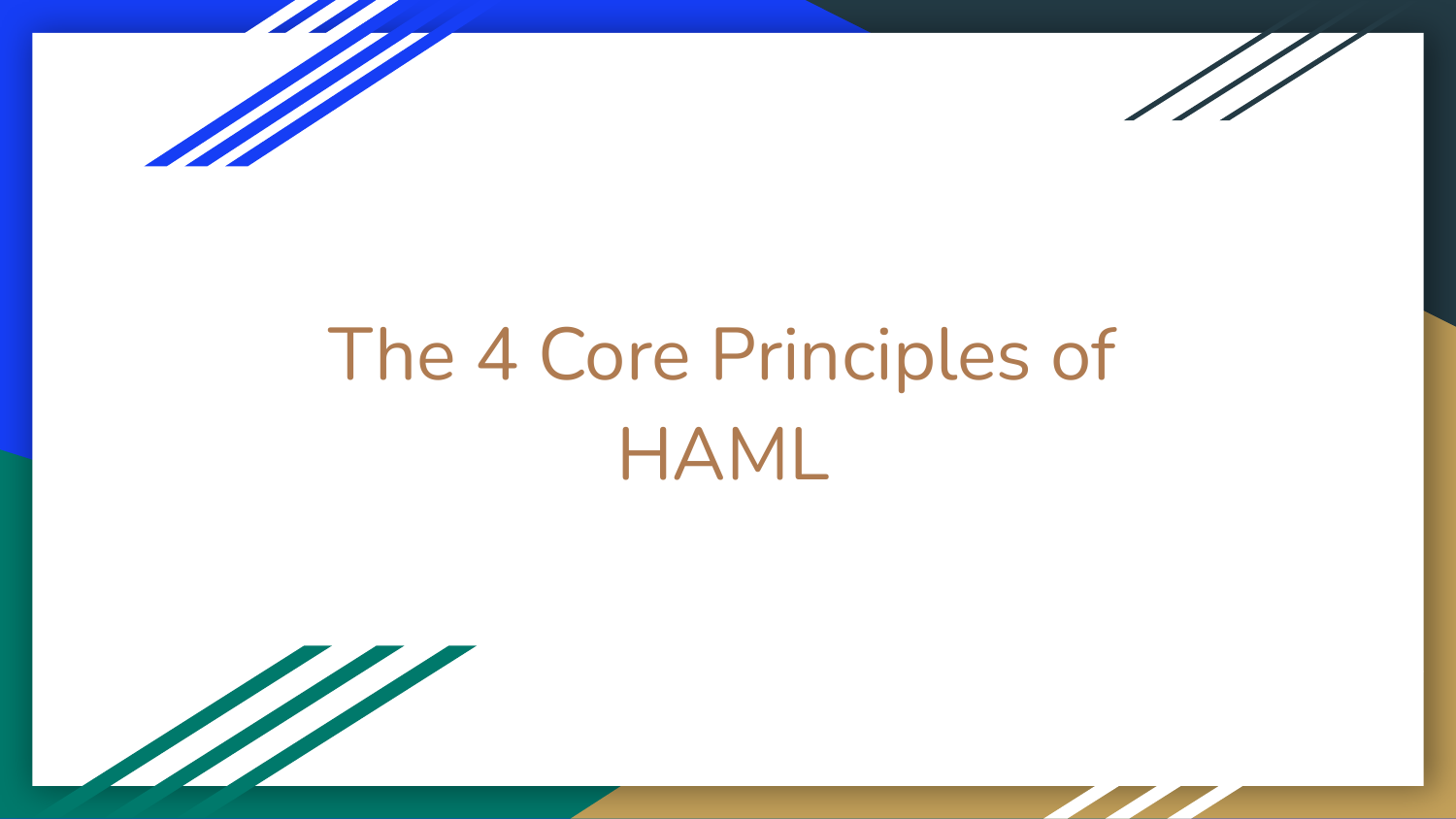

# The 4 Core Principles of HAML